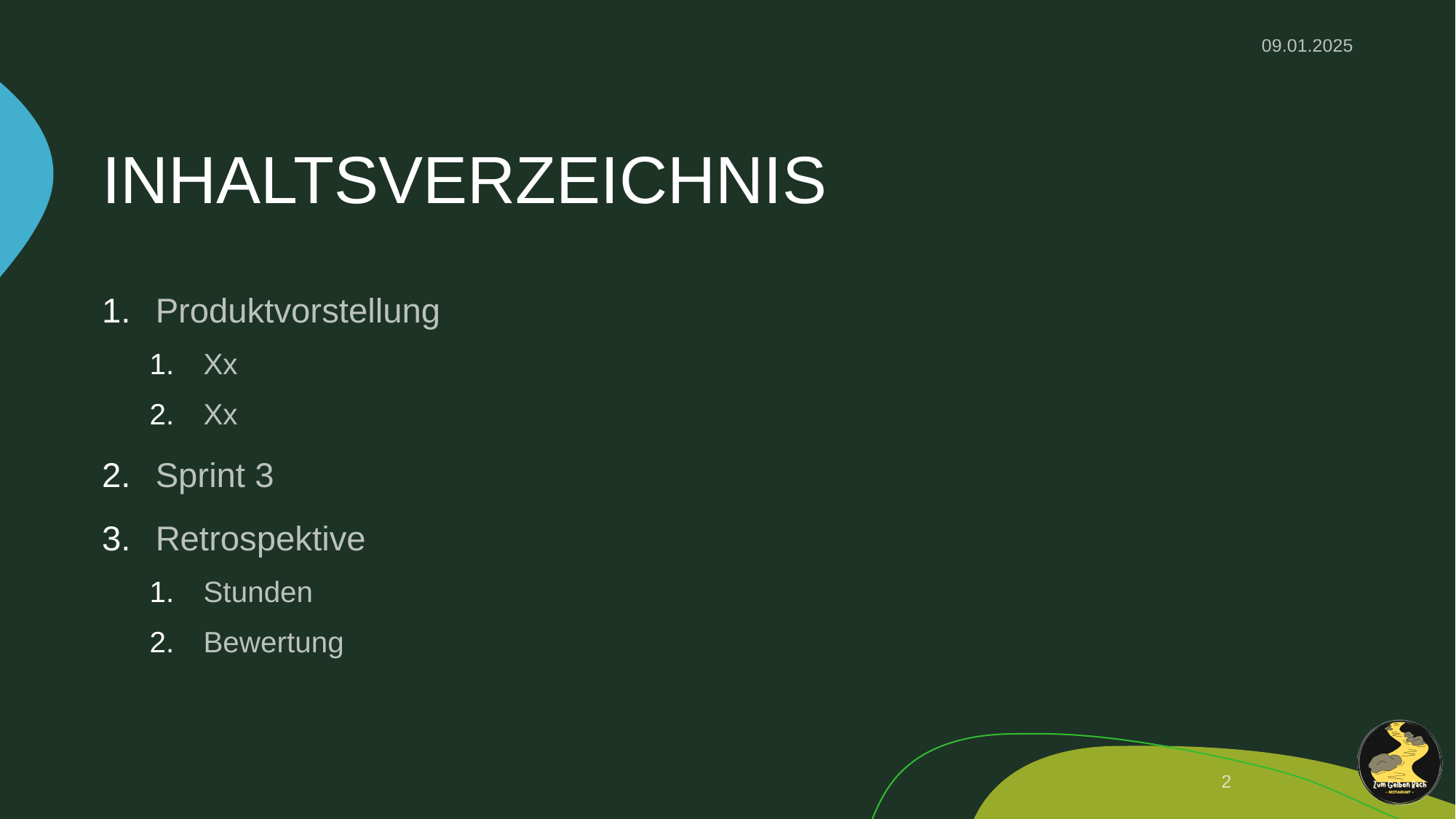

09.01.2025
# INHALTSVERZEICHNIS
Produktvorstellung
Xx
Xx
Sprint 3
Retrospektive
Stunden
Bewertung
2